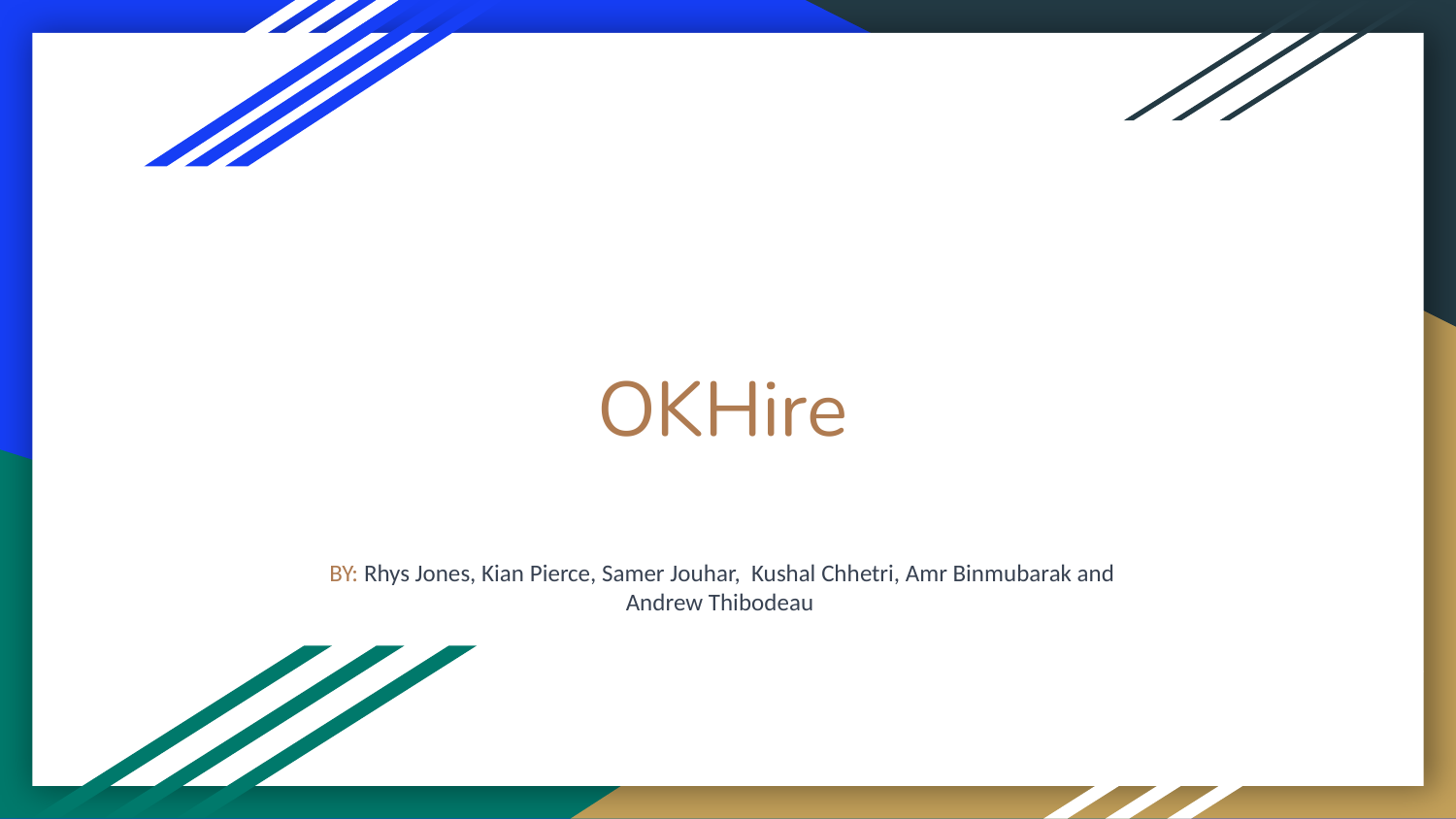

# OKHire
BY: Rhys Jones, Kian Pierce, Samer Jouhar,  Kushal Chhetri, Amr Binmubarak and Andrew Thibodeau